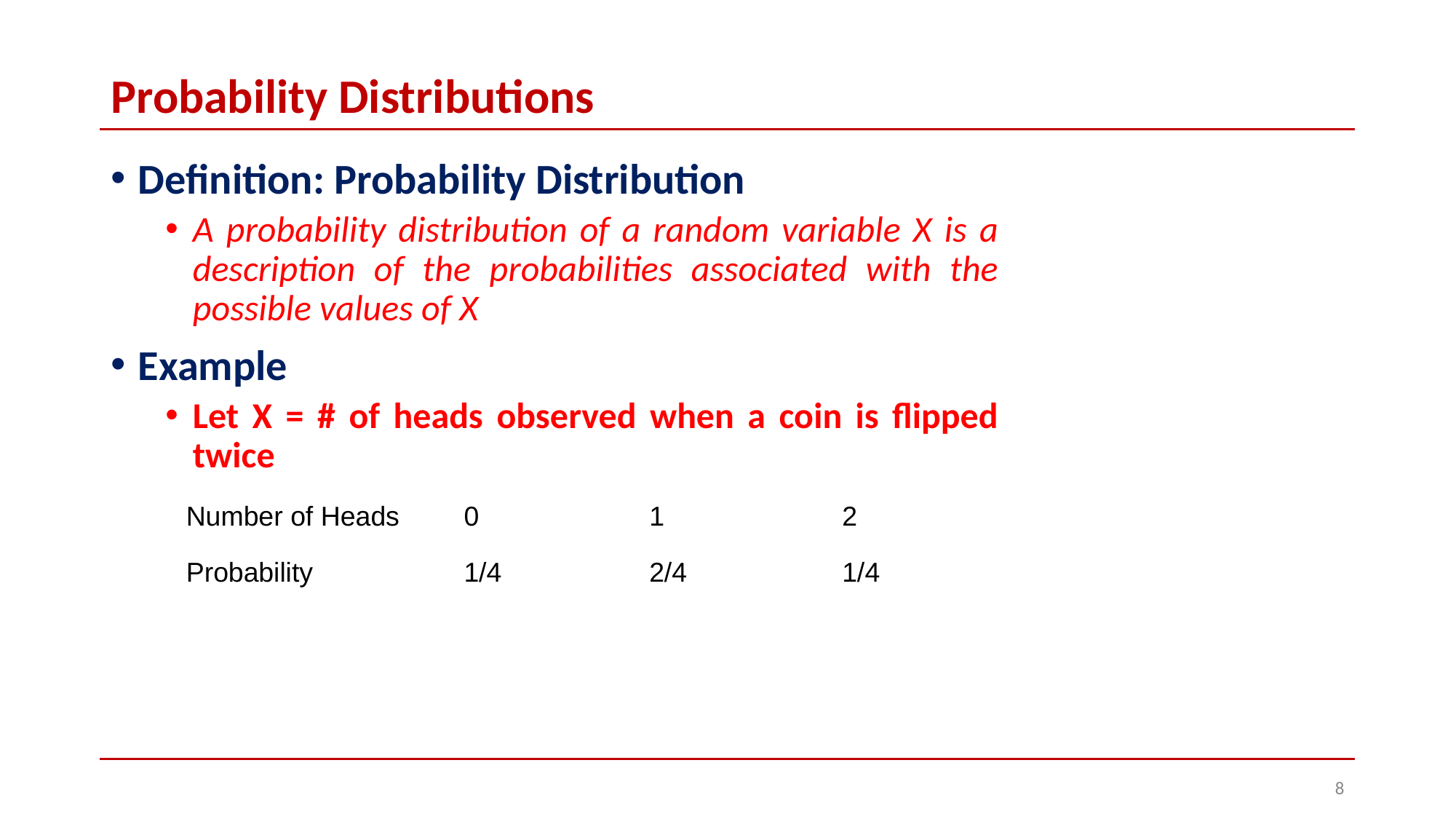

# Probability Distributions
Definition: Probability Distribution
A probability distribution of a random variable X is a description of the probabilities associated with the possible values of X
Example
Let X = # of heads observed when a coin is flipped twice

| Number of Heads | 0 | 1 | 2 |
| --- | --- | --- | --- |
| Probability | 1/4 | 2/4 | 1/4 |
8